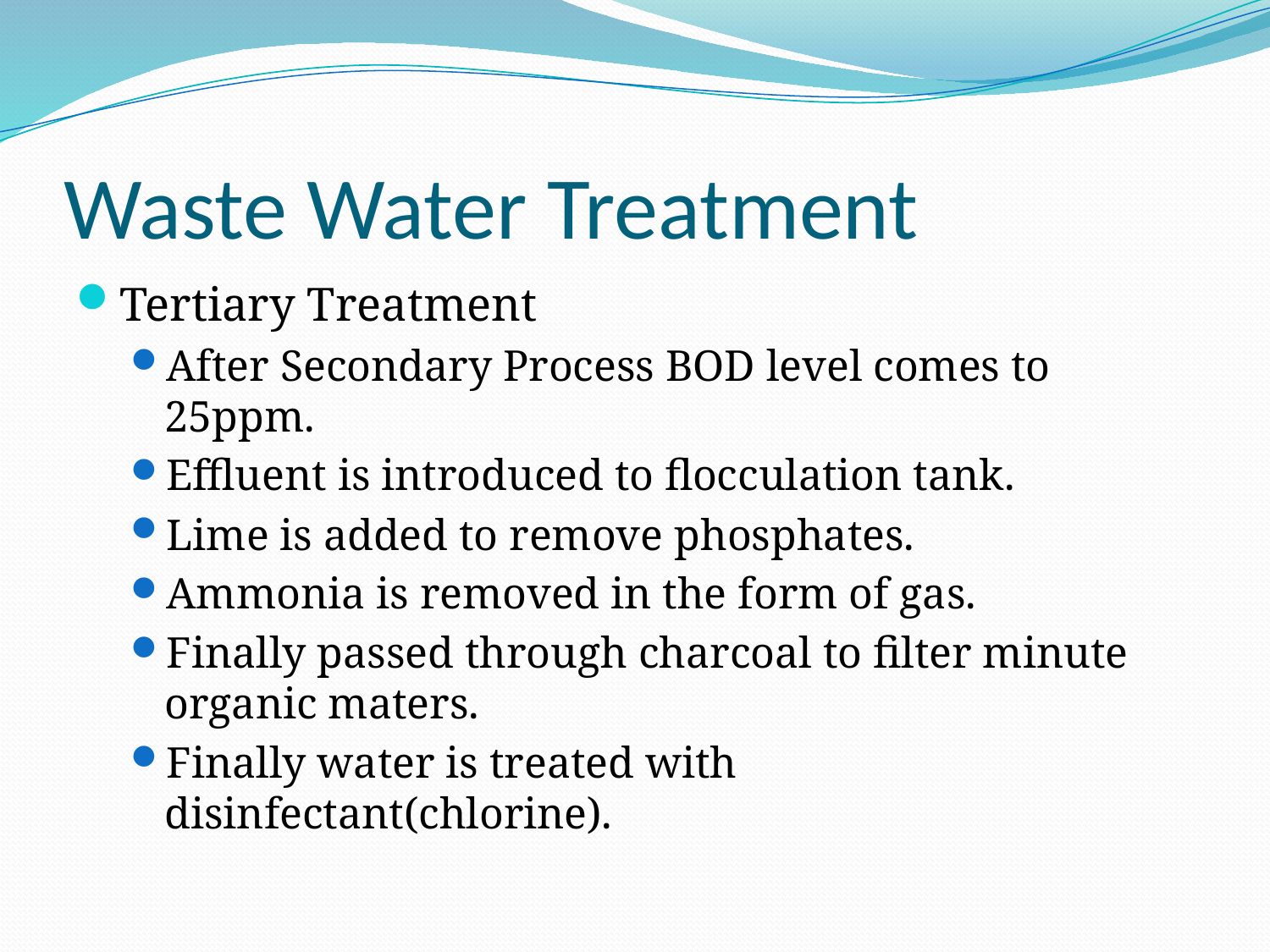

# Waste Water Treatment
Tertiary Treatment
After Secondary Process BOD level comes to 25ppm.
Effluent is introduced to flocculation tank.
Lime is added to remove phosphates.
Ammonia is removed in the form of gas.
Finally passed through charcoal to filter minute organic maters.
Finally water is treated with disinfectant(chlorine).